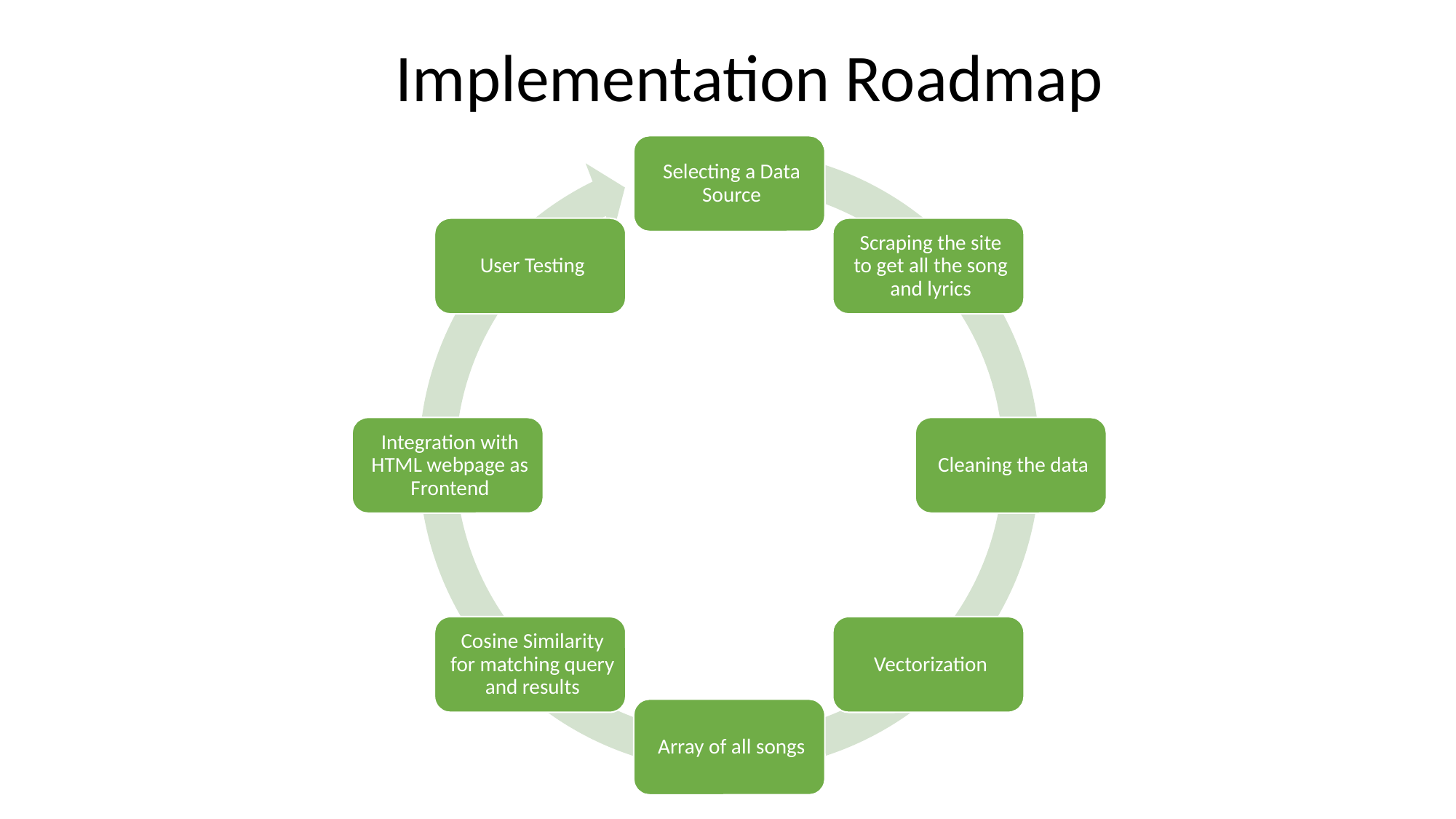

# Implementation Roadmap
Selecting a Data Source
Scraping the site to get all the song and lyrics
Cleaning the data
Vectorization
Array of all songs
Cosine Similarity for matching query and results
Integration with HTML webpage as Frontend
User Testing